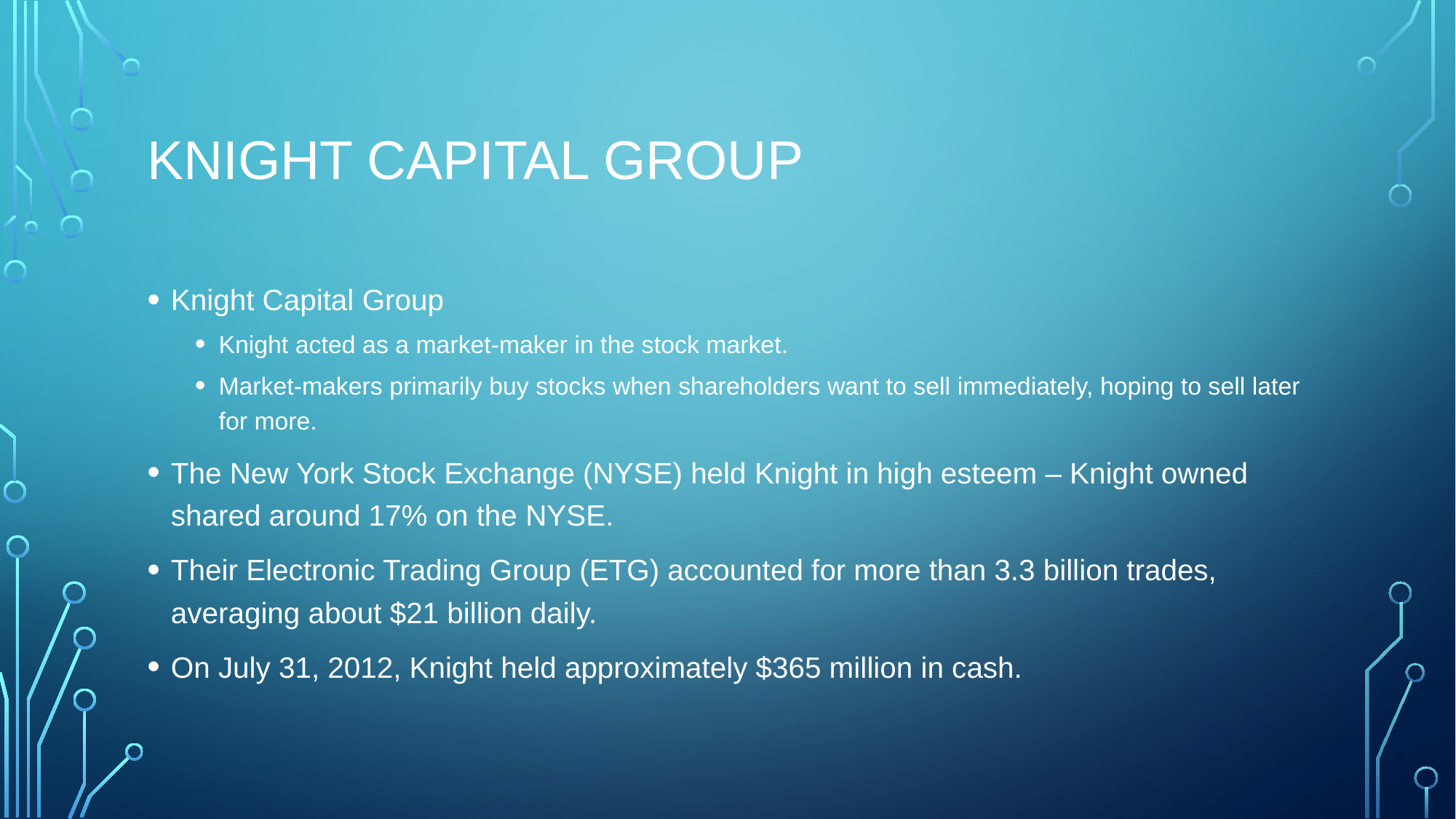

# Knight Capital Group
Knight Capital Group
Knight acted as a market-maker in the stock market.
Market-makers primarily buy stocks when shareholders want to sell immediately, hoping to sell later for more.
The New York Stock Exchange (NYSE) held Knight in high esteem – Knight owned shared around 17% on the NYSE.
Their Electronic Trading Group (ETG) accounted for more than 3.3 billion trades, averaging about $21 billion daily.
On July 31, 2012, Knight held approximately $365 million in cash.